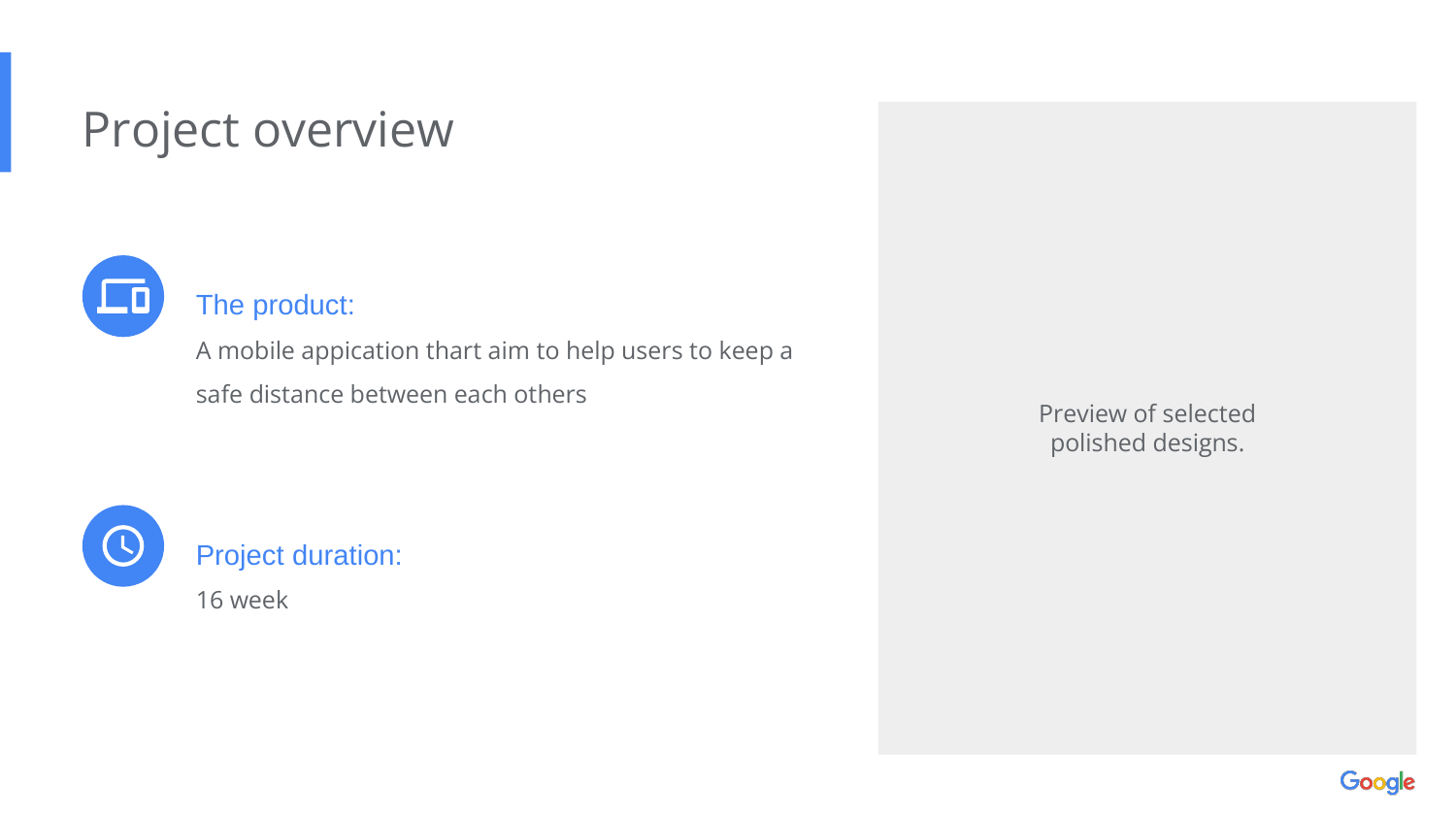

Project overview

The product:
A mobile appication thart aim to help users to keep a safe distance between each others

Preview of selected polished designs.

Project duration:
16 week